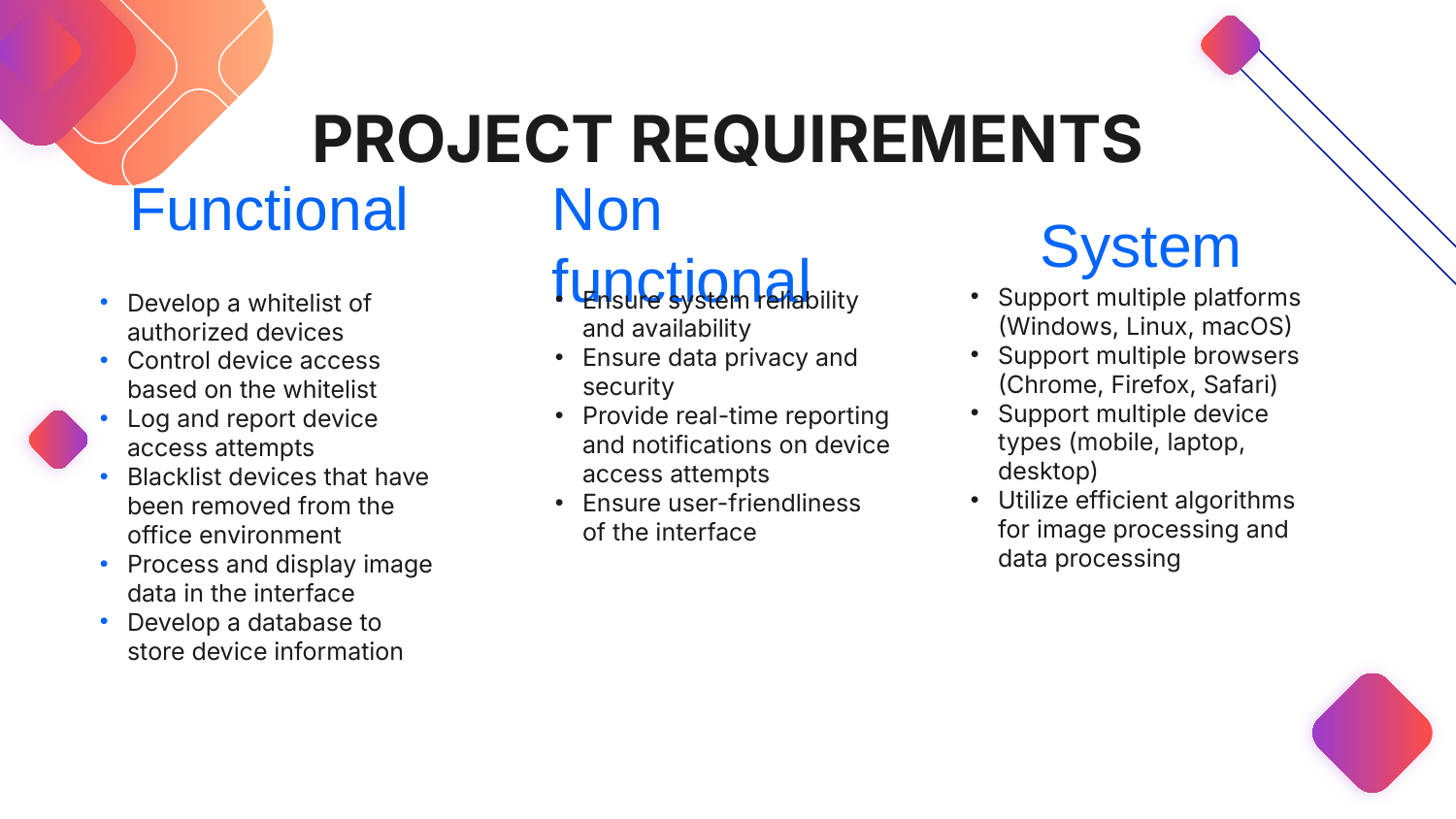

# PROJECT REQUIREMENTS
Functional
Non functional
System
Support multiple platforms (Windows, Linux, macOS)
Support multiple browsers (Chrome, Firefox, Safari)
Support multiple device types (mobile, laptop, desktop)
Utilize efficient algorithms for image processing and data processing
Ensure system reliability and availability
Ensure data privacy and security
Provide real-time reporting and notifications on device access attempts
Ensure user-friendliness of the interface
Develop a whitelist of authorized devices
Control device access based on the whitelist
Log and report device access attempts
Blacklist devices that have been removed from the office environment
Process and display image data in the interface
Develop a database to store device information